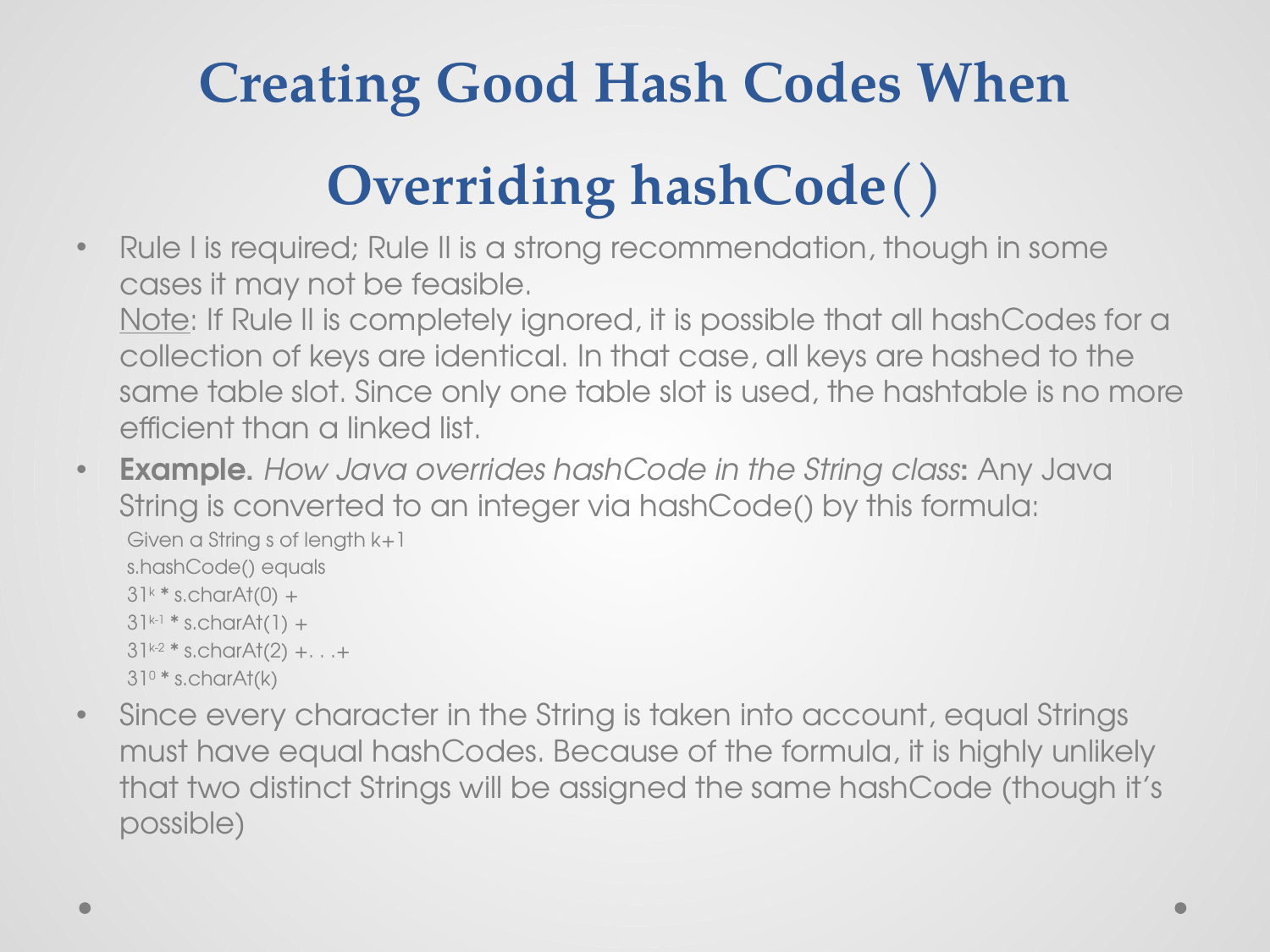

# Creating Good Hash Codes When Overriding hashCode()
Rule I is required; Rule II is a strong recommendation, though in some cases it may not be feasible.
Note: If Rule II is completely ignored, it is possible that all hashCodes for a collection of keys are identical. In that case, all keys are hashed to the same table slot. Since only one table slot is used, the hashtable is no more efficient than a linked list.
Example. How Java overrides hashCode in the String class: Any Java String is converted to an integer via hashCode() by this formula:
Given a String s of length k+1
s.hashCode() equals
			31k * s.charAt(0) +
			31k-1 * s.charAt(1) +
			31k-2 * s.charAt(2) +. . .+
			310 * s.charAt(k)
Since every character in the String is taken into account, equal Strings must have equal hashCodes. Because of the formula, it is highly unlikely that two distinct Strings will be assigned the same hashCode (though it’s possible)